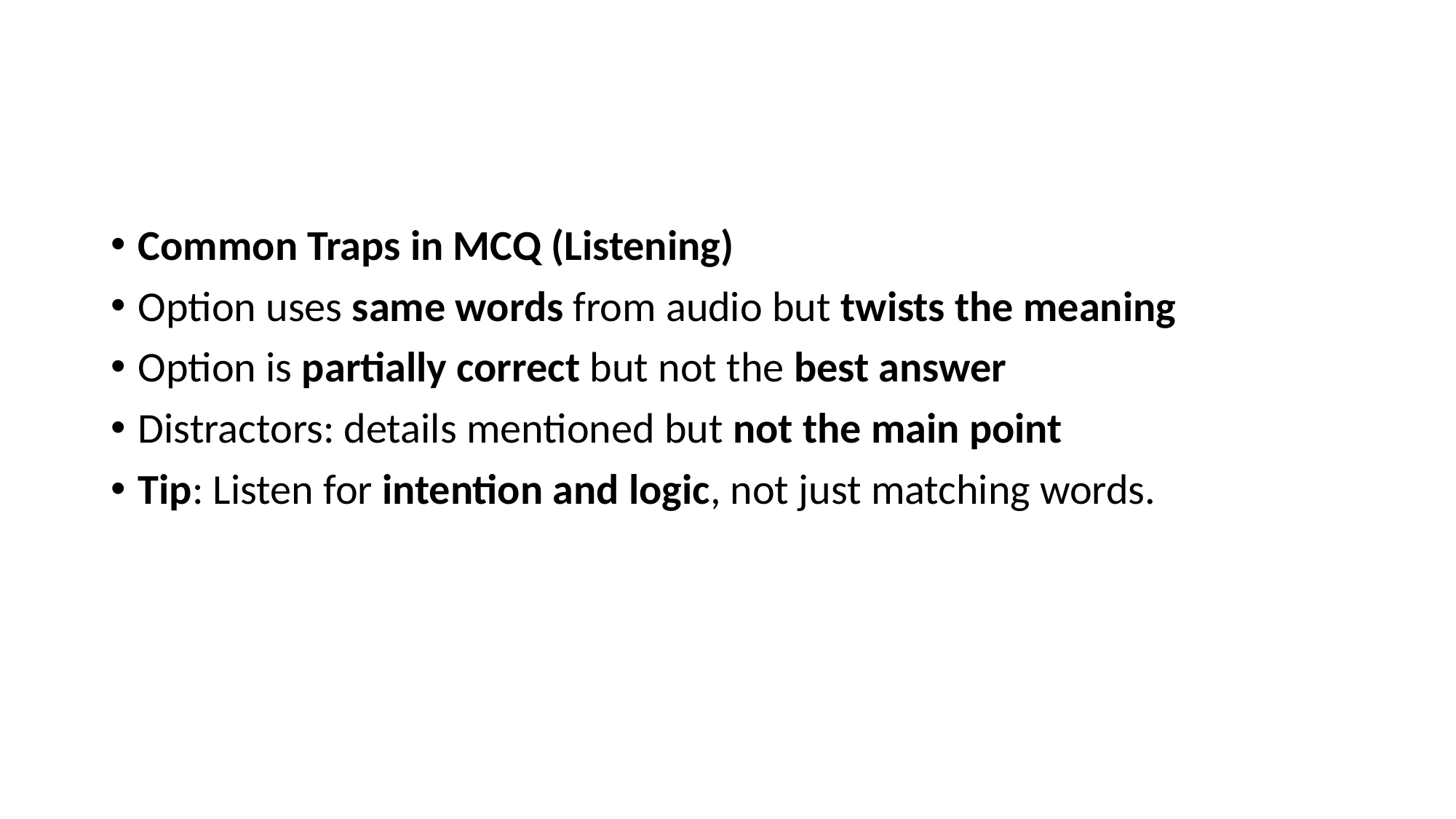

#
Common Traps in MCQ (Listening)
Option uses same words from audio but twists the meaning
Option is partially correct but not the best answer
Distractors: details mentioned but not the main point
Tip: Listen for intention and logic, not just matching words.